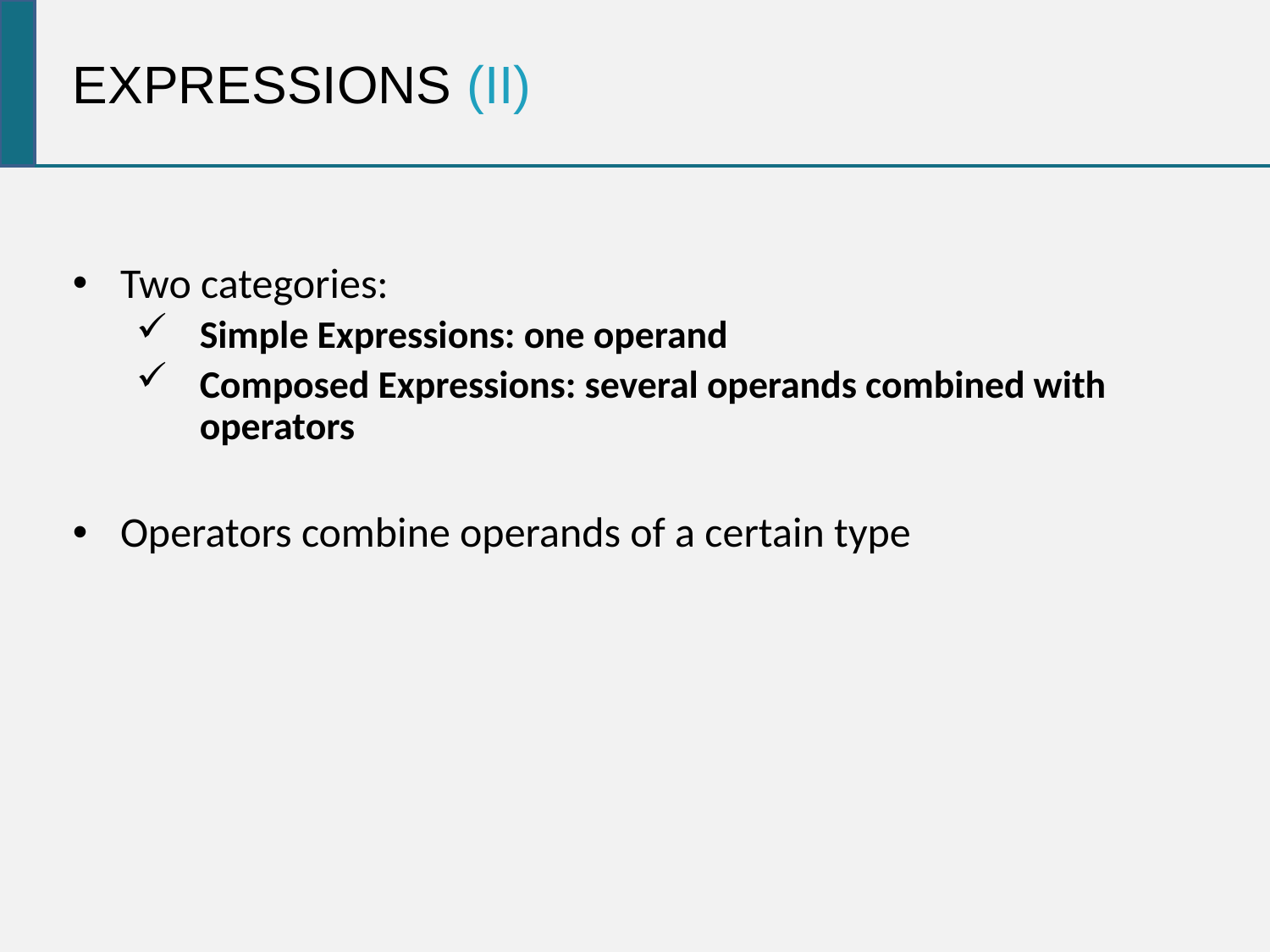

Expressions (ii)

Two categories:
Simple Expressions: one operand
Composed Expressions: several operands combined with operators

Operators combine operands of a certain type